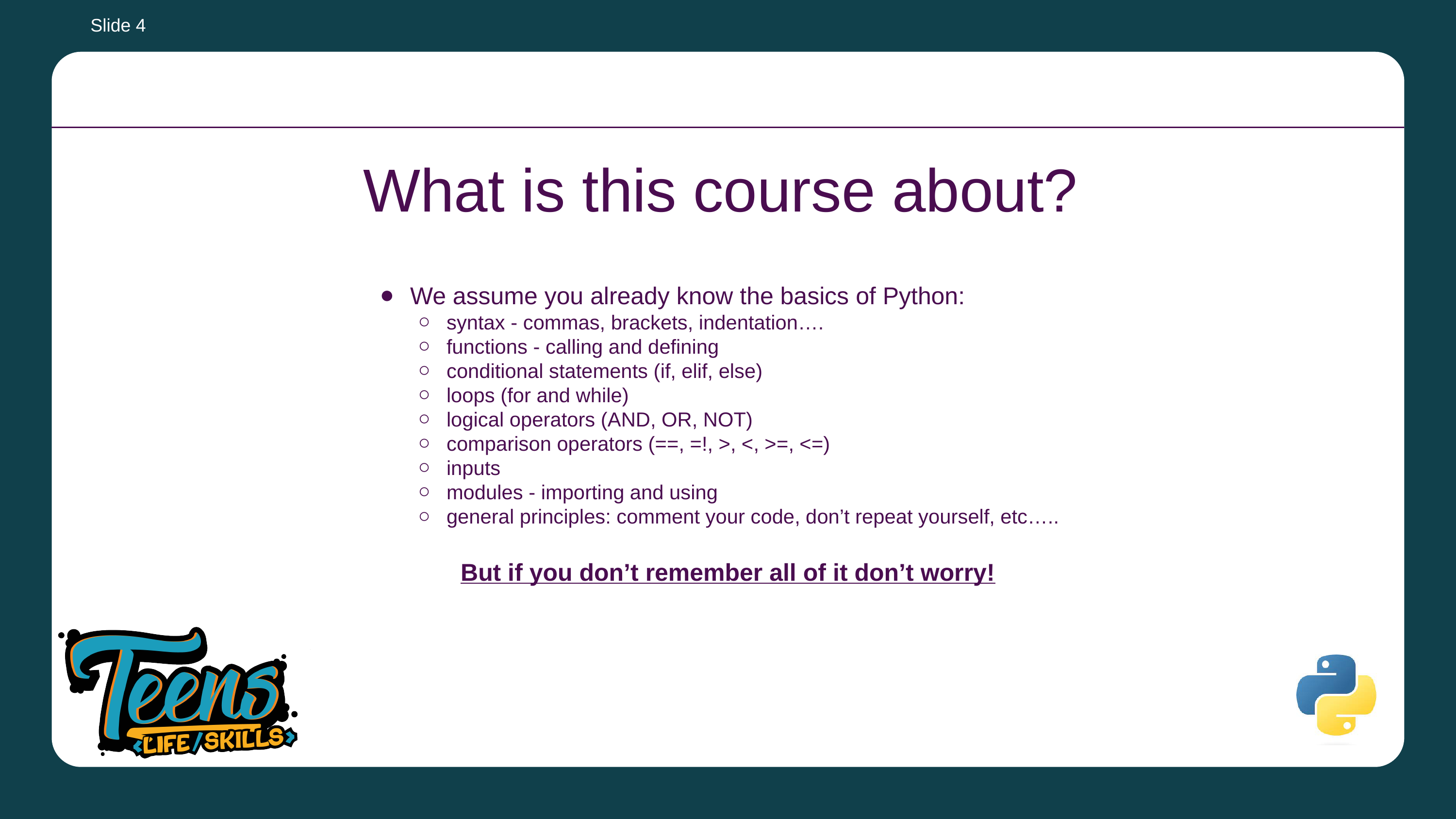

Slide 4

# What is this course about?
We assume you already know the basics of Python:
syntax - commas, brackets, indentation….
functions - calling and defining
conditional statements (if, elif, else)
loops (for and while)
logical operators (AND, OR, NOT)
comparison operators (==, =!, >, <, >=, <=)
inputs
modules - importing and using
general principles: comment your code, don’t repeat yourself, etc…..

But if you don’t remember all of it don’t worry!